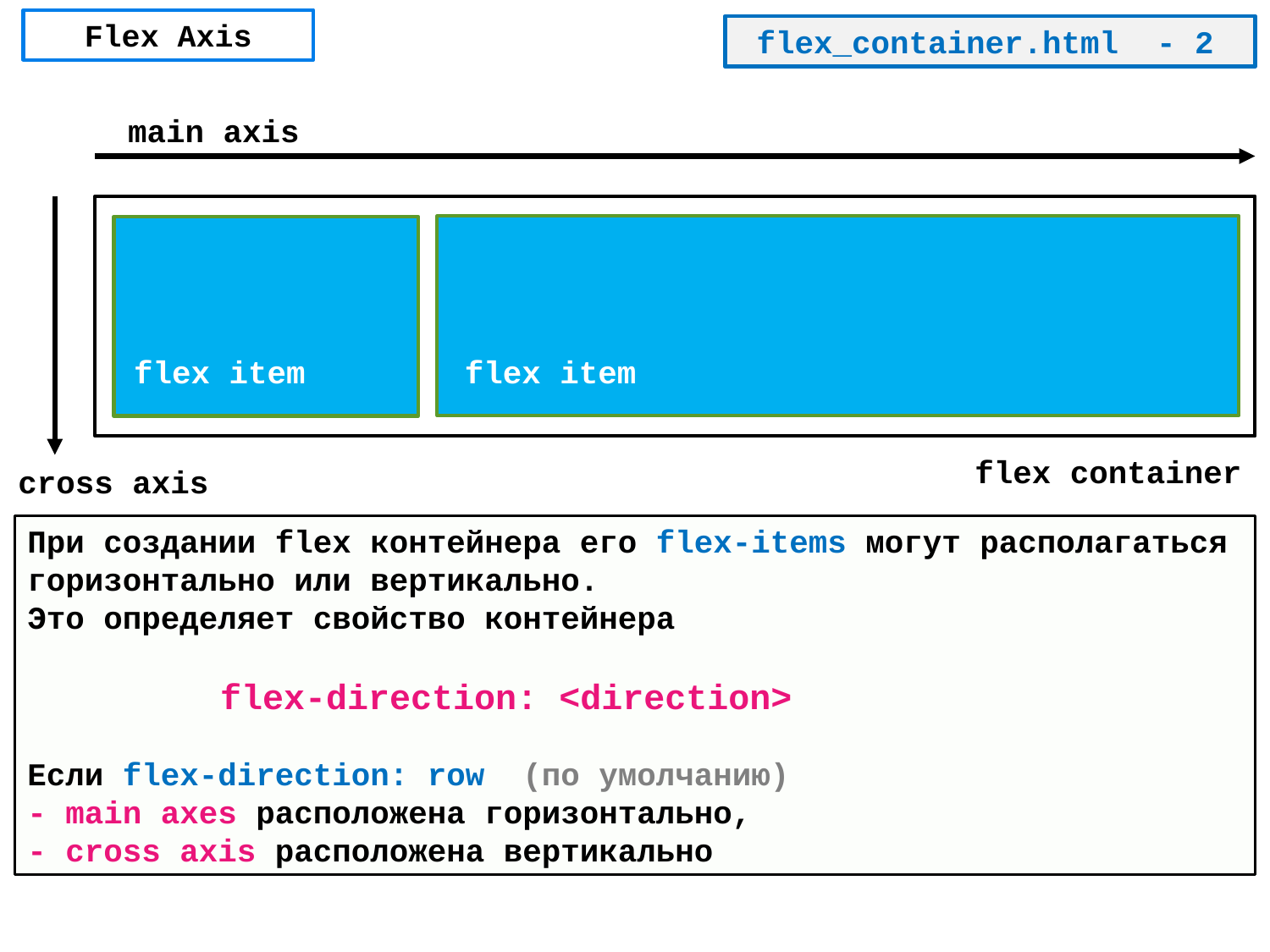

# Flex Axis
 flex_container.html  - 2
main axis

flex item
flex item
flex container
cross axis
При создании flex контейнера его flex-items могут располагаться горизонтально или вертикально.
Это определяет свойство контейнера

          flex-direction: <direction>

Если flex-direction: row  (по умолчанию)
- main axes расположена горизонтально,
- cross axis расположена вертикально